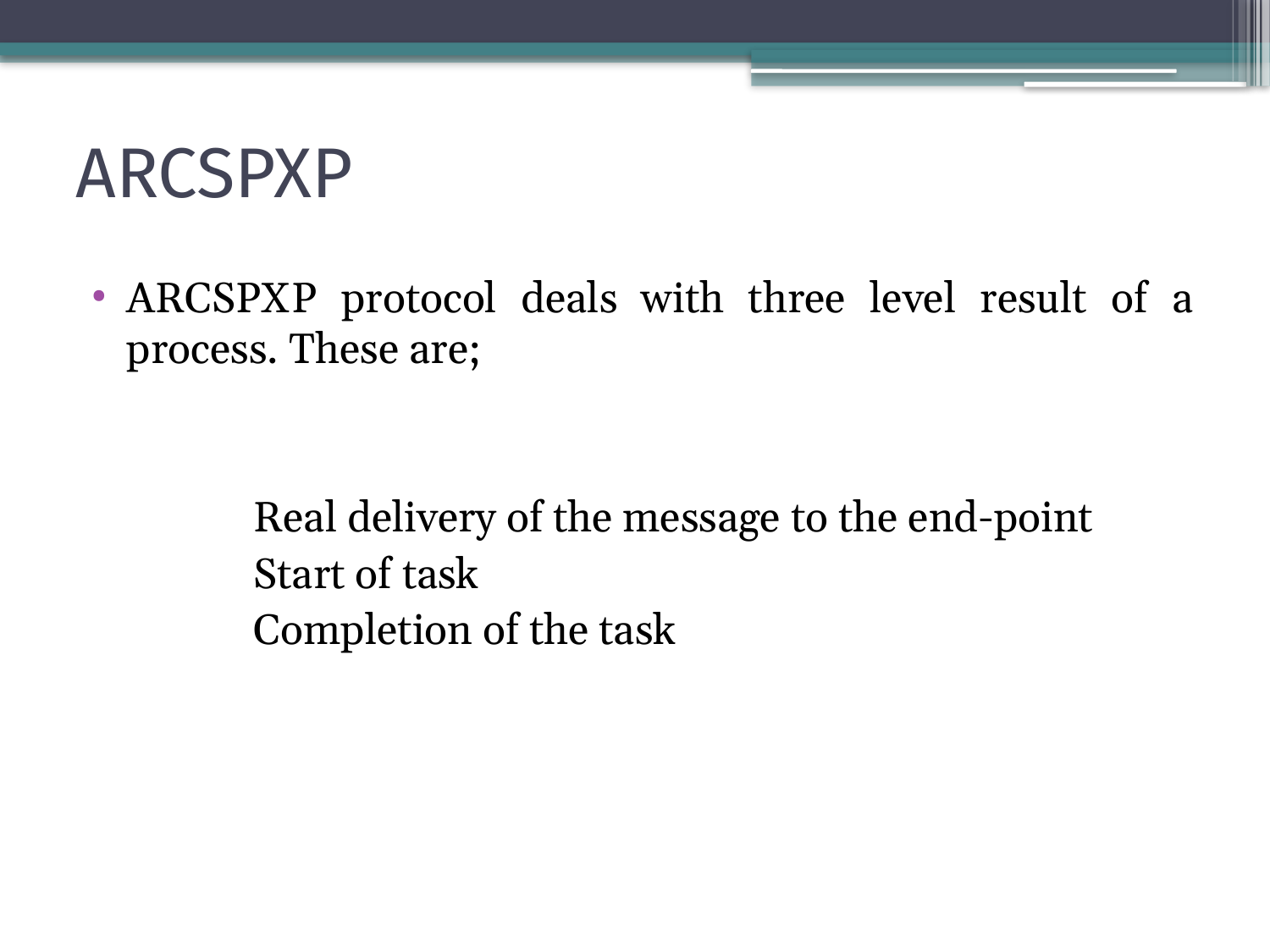

# ARCSPXP
ARCSPXP protocol deals with three level result of a process. These are;

		Real delivery of the message to the end-point
		Start of task
		Completion of the task